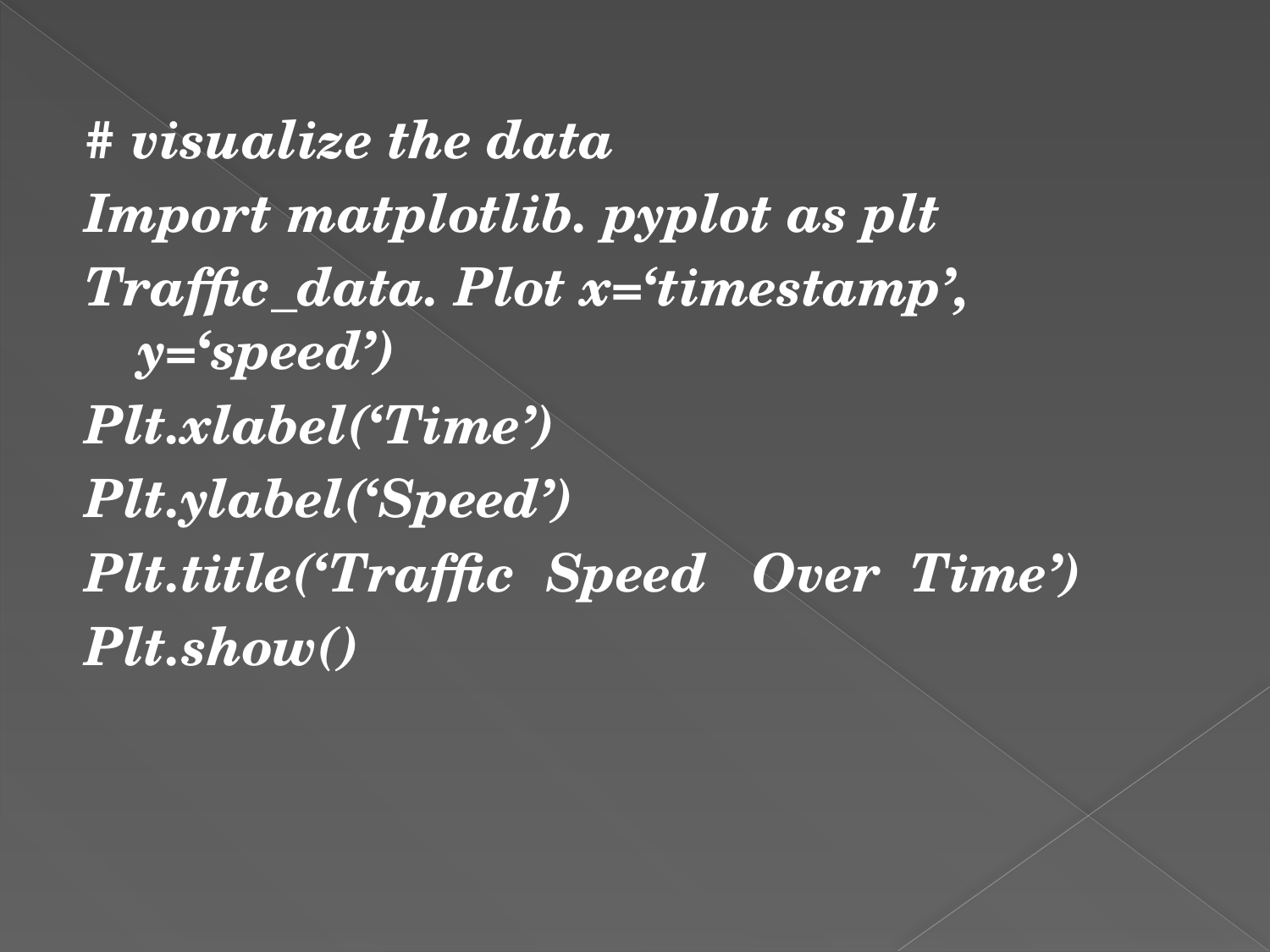

# visualize the data
Import matplotlib. pyplot as plt
Traffic_data. Plot x=‘timestamp’, y=‘speed’)
Plt.xlabel(‘Time’)
Plt.ylabel(‘Speed’)
Plt.title(‘Traffic  Speed   Over  Time’)
Plt.show()